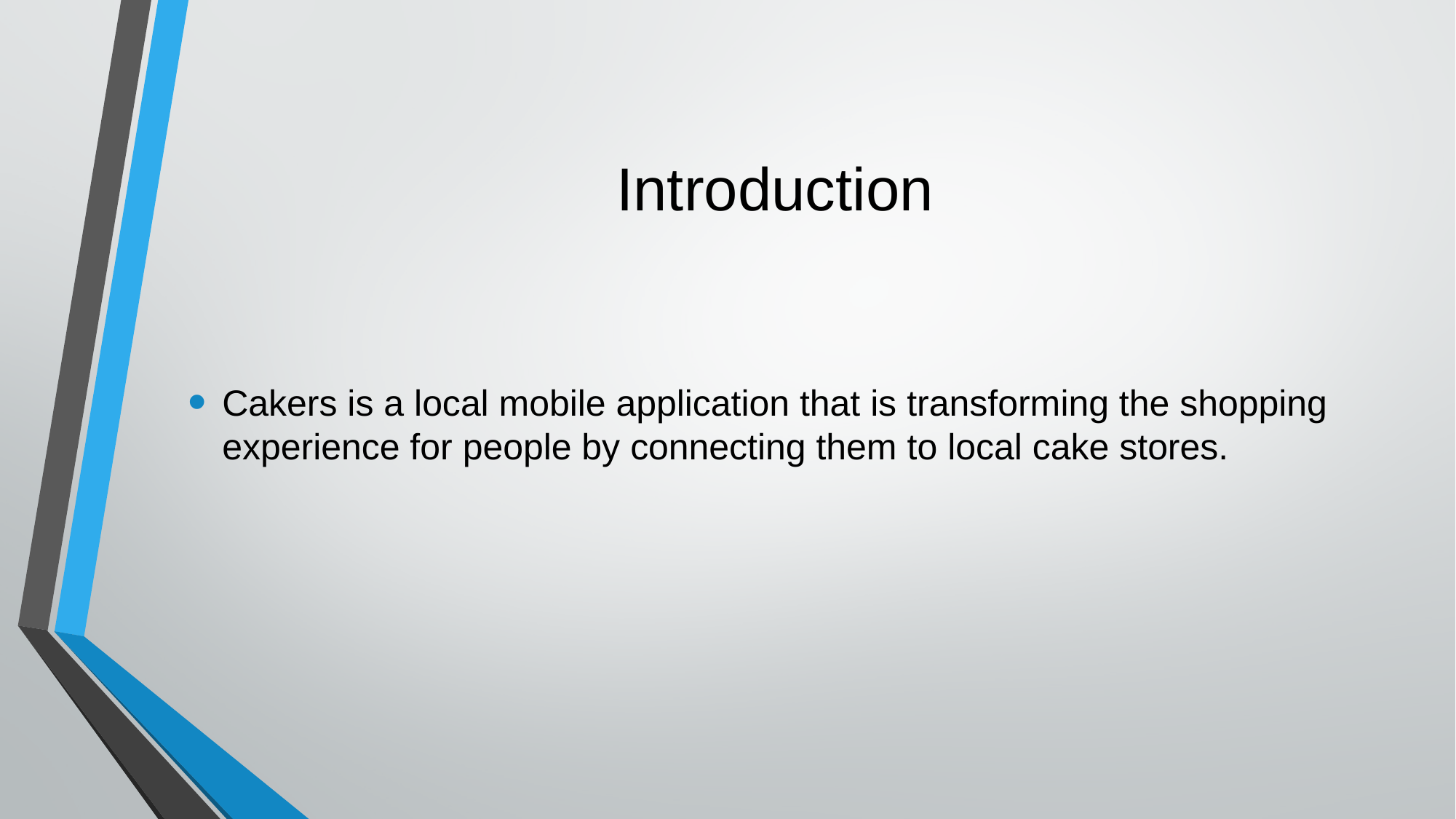

# Introduction
Cakers is a local mobile application that is transforming the shopping experience for people by connecting them to local cake stores.